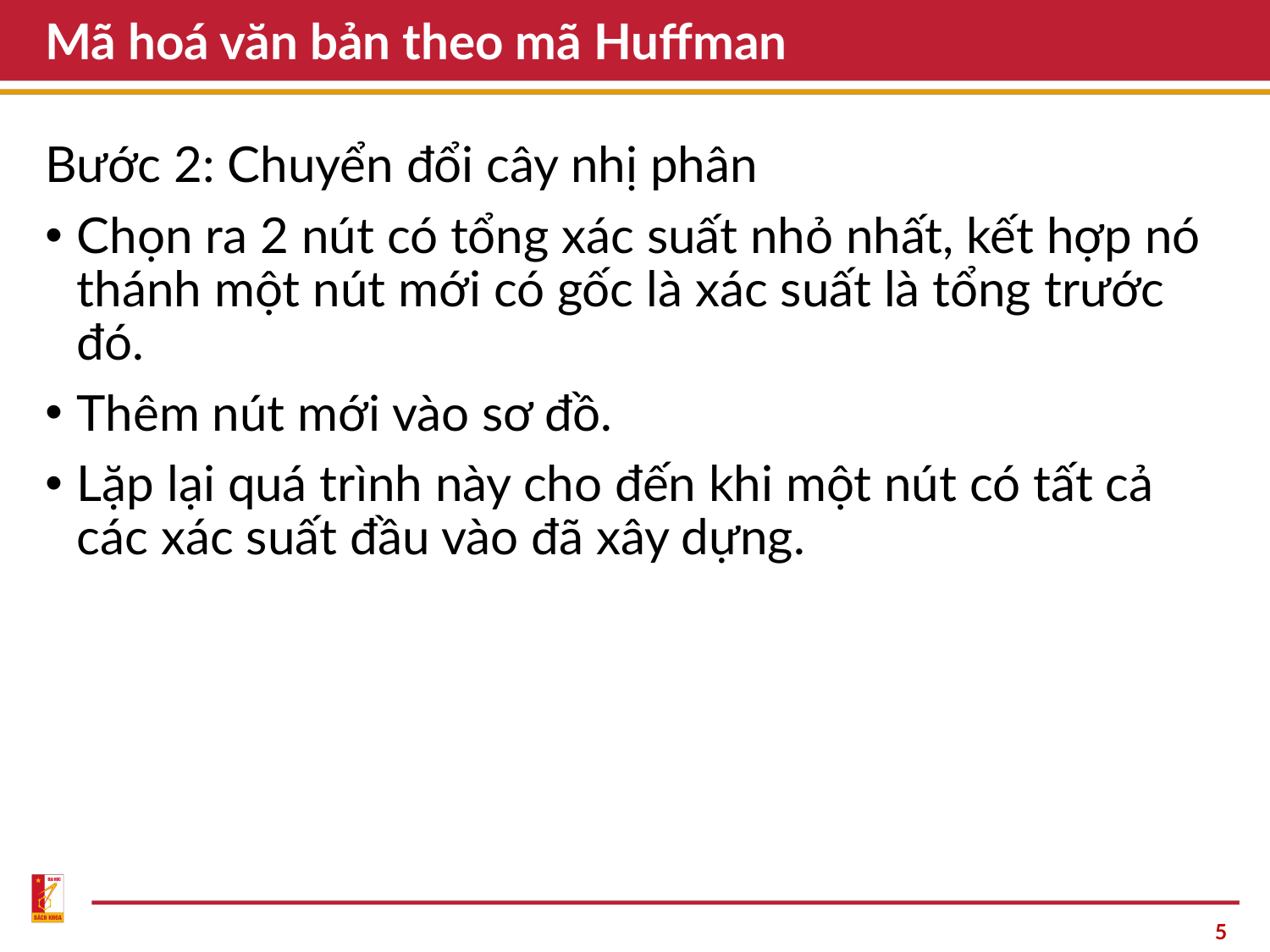

# Mã hoá văn bản theo mã Huffman
Bước 2: Chuyển đổi cây nhị phân
Chọn ra 2 nút có tổng xác suất nhỏ nhất, kết hợp nó thánh một nút mới có gốc là xác suất là tổng trước đó.
Thêm nút mới vào sơ đồ.
Lặp lại quá trình này cho đến khi một nút có tất cả các xác suất đầu vào đã xây dựng.

5